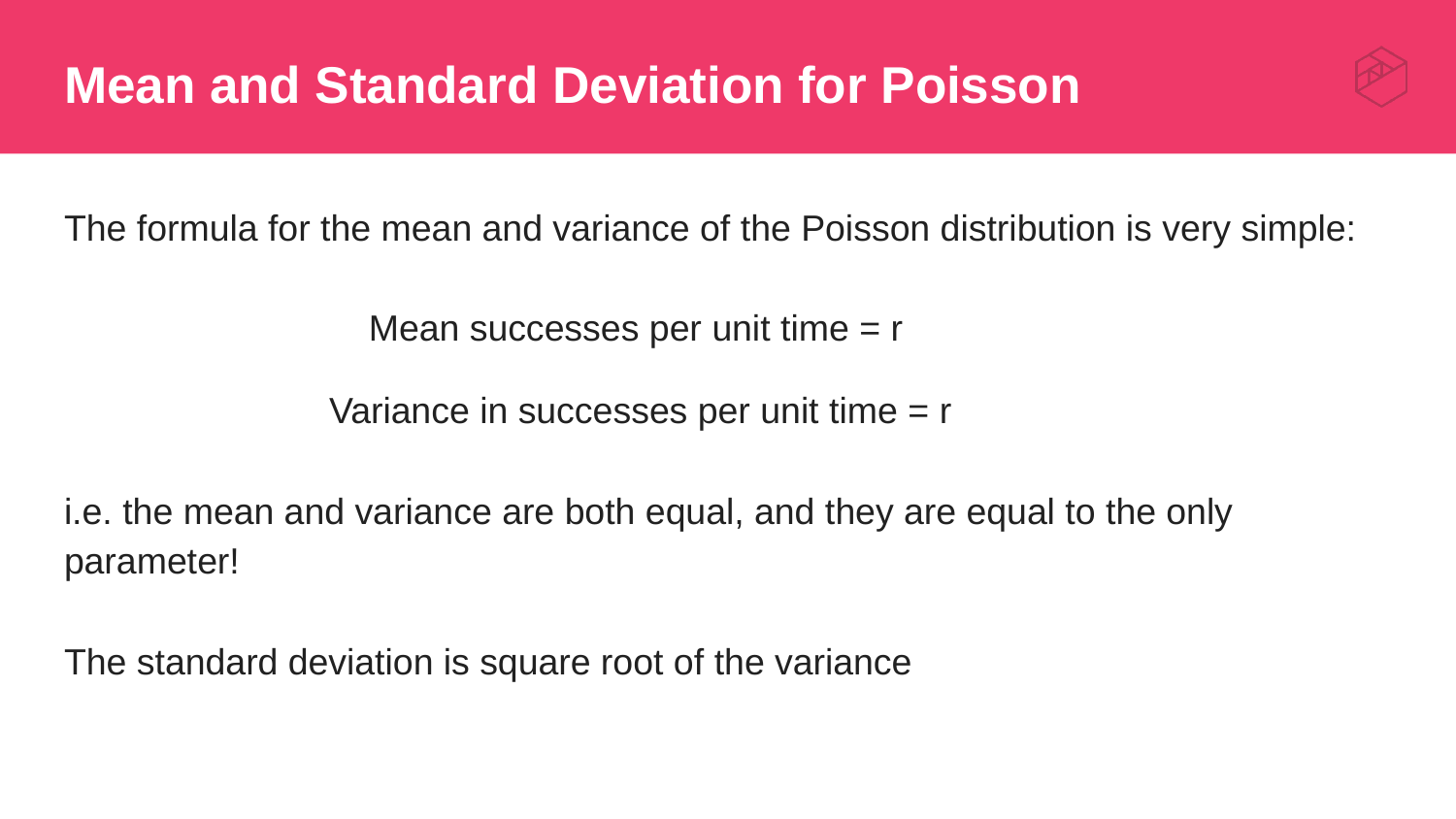

# Mean and Standard Deviation for Poisson
The formula for the mean and variance of the Poisson distribution is very simple:
                              Mean successes per unit time = r
                          Variance in successes per unit time = r
i.e. the mean and variance are both equal, and they are equal to the only parameter!
The standard deviation is square root of the variance